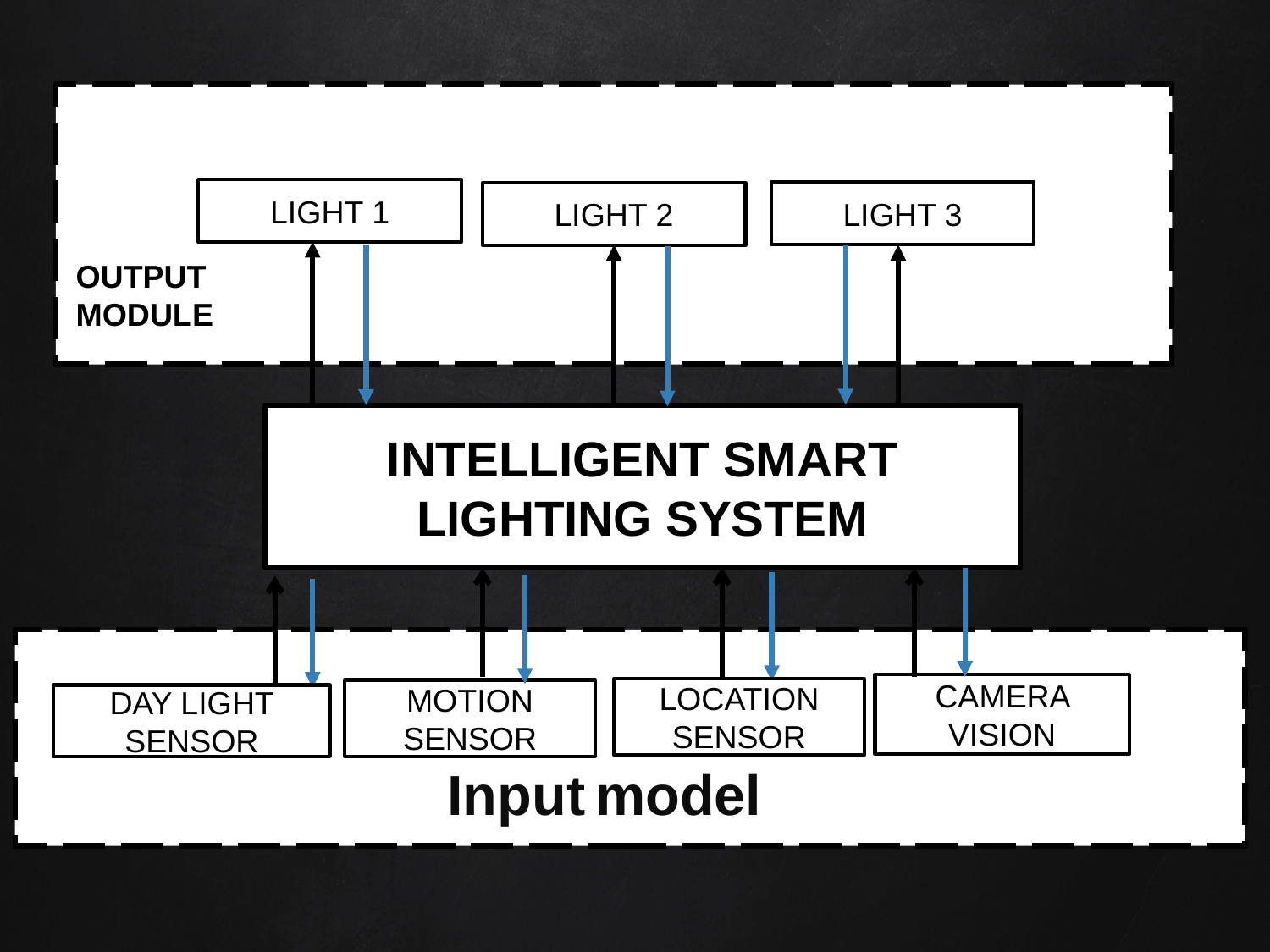

LIGHT 1
LIGHT 3
LIGHT 2
OUTPUT MODULE
INTELLIGENT SMART LIGHTING SYSTEM

CAMERA VISION
LOCATION SENSOR
MOTION SENSOR
DAY LIGHT SENSOR
Input model